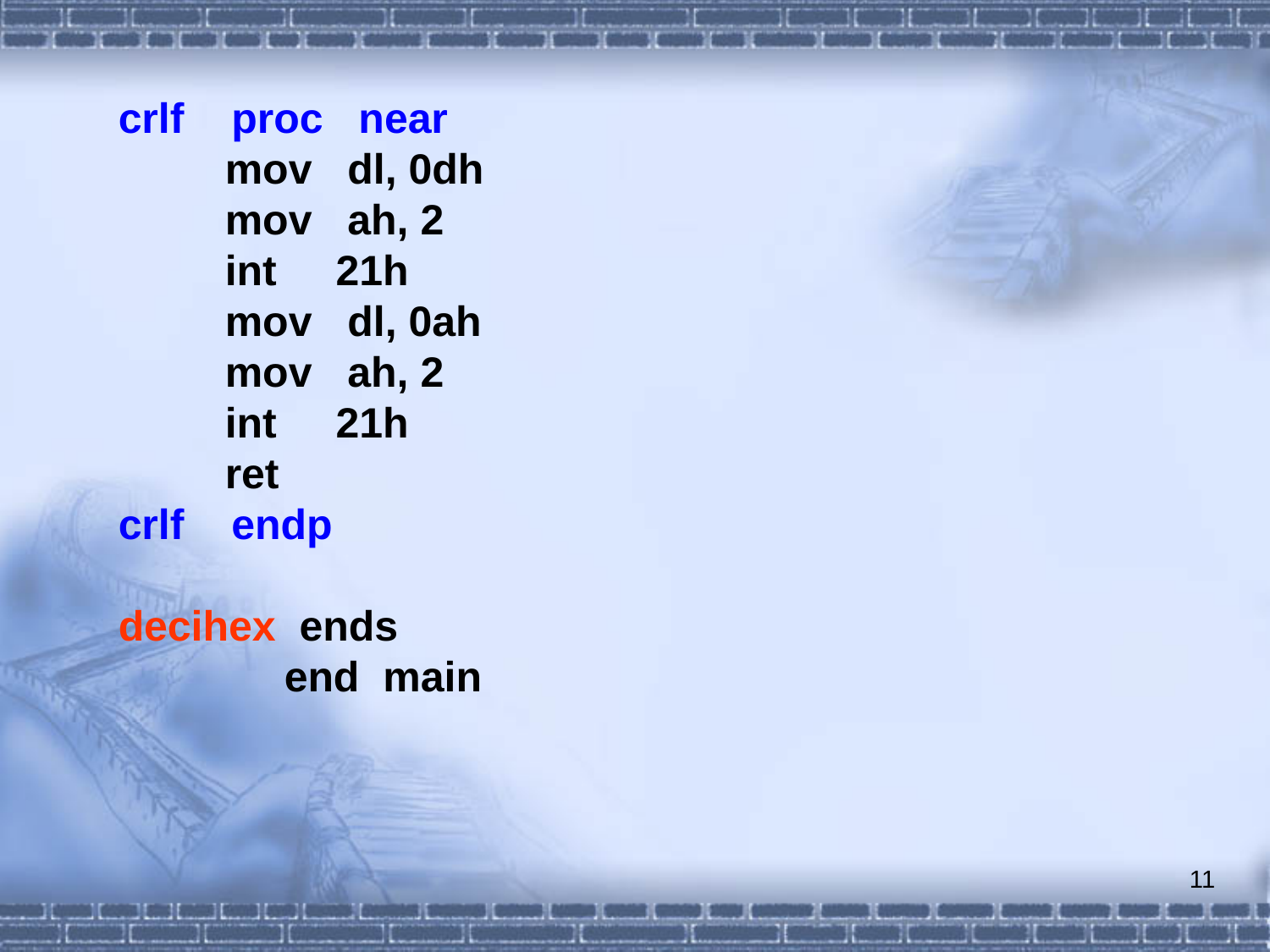

crlf    proc   near
         mov   dl, 0dh
         mov   ah, 2
         int     21h
         mov   dl, 0ah
         mov   ah, 2
         int     21h
         ret
crlf    endp

decihex  ends
              end  main
11